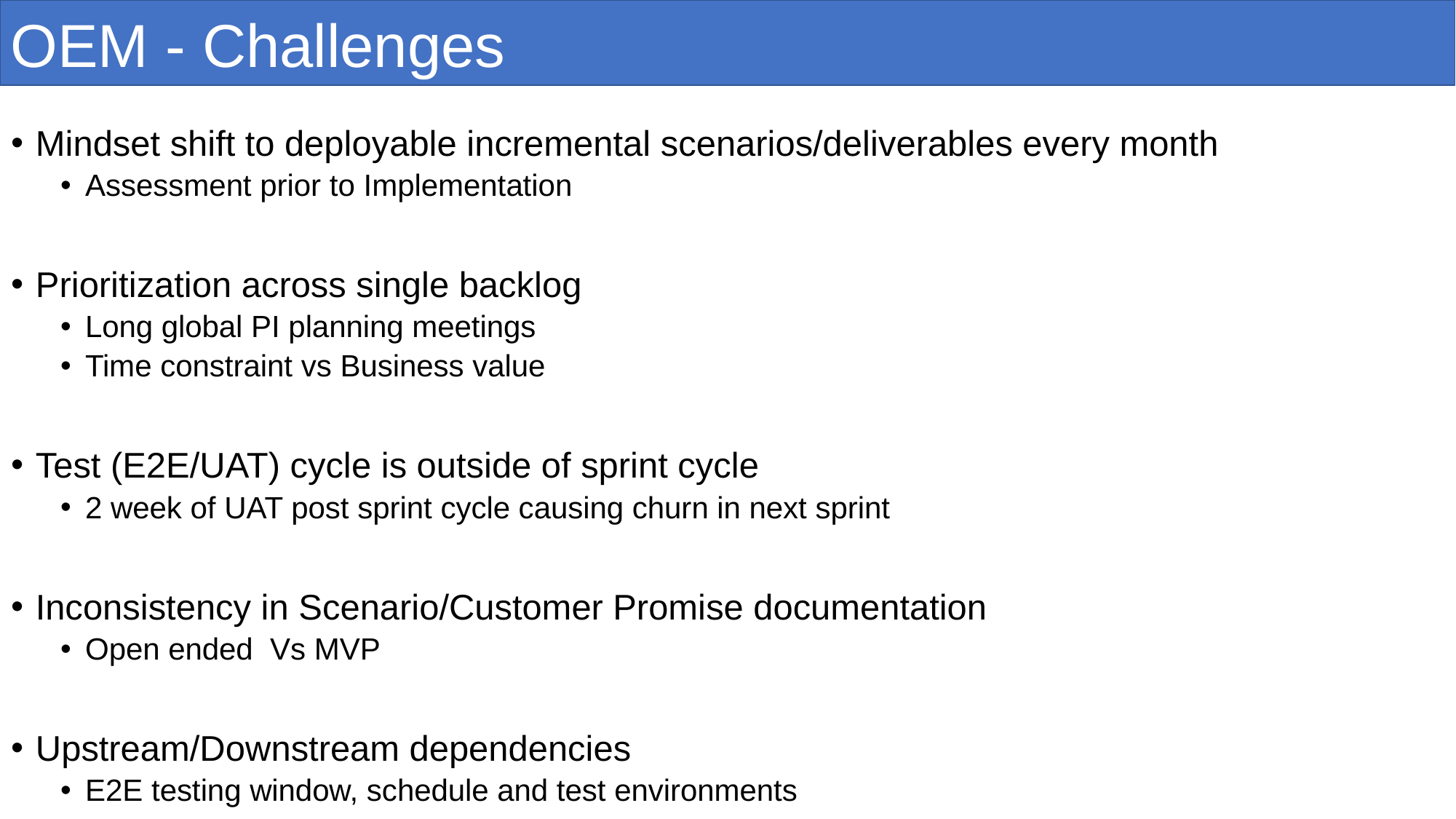

OEM - Challenges
Mindset shift to deployable incremental scenarios/deliverables every month
Assessment prior to Implementation

Prioritization across single backlog
Long global PI planning meetings
Time constraint vs Business value

Test (E2E/UAT) cycle is outside of sprint cycle
2 week of UAT post sprint cycle causing churn in next sprint

Inconsistency in Scenario/Customer Promise documentation
Open ended  Vs MVP

Upstream/Downstream dependencies
E2E testing window, schedule and test environments